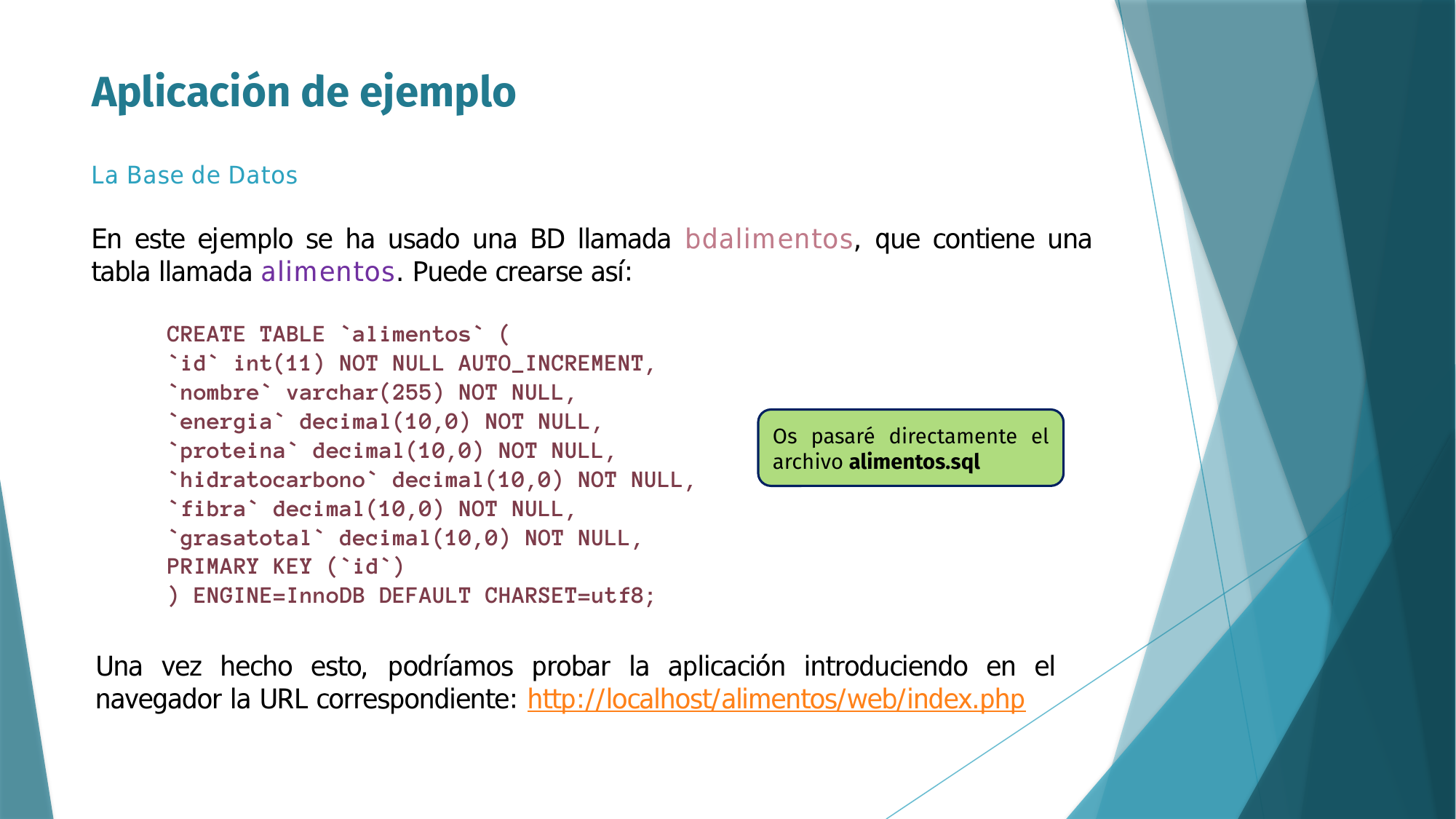

# Aplicación de ejemplo
La Base de Datos

En este ejemplo se ha usado una BD llamada bdalimentos, que contiene una tabla llamada alimentos. Puede crearse así:
CREATE TABLE `alimentos` (
`id` int(11) NOT NULL AUTO_INCREMENT,
`nombre` varchar(255) NOT NULL,
`energia` decimal(10,0) NOT NULL,
`proteina` decimal(10,0) NOT NULL,
`hidratocarbono` decimal(10,0) NOT NULL,
`fibra` decimal(10,0) NOT NULL,
`grasatotal` decimal(10,0) NOT NULL,
PRIMARY KEY (`id`)
) ENGINE=InnoDB DEFAULT CHARSET=utf8;
Os pasaré directamente el archivo alimentos.sql
Una vez hecho esto, podríamos probar la aplicación introduciendo en el navegador la URL correspondiente: http://localhost/alimentos/web/index.php